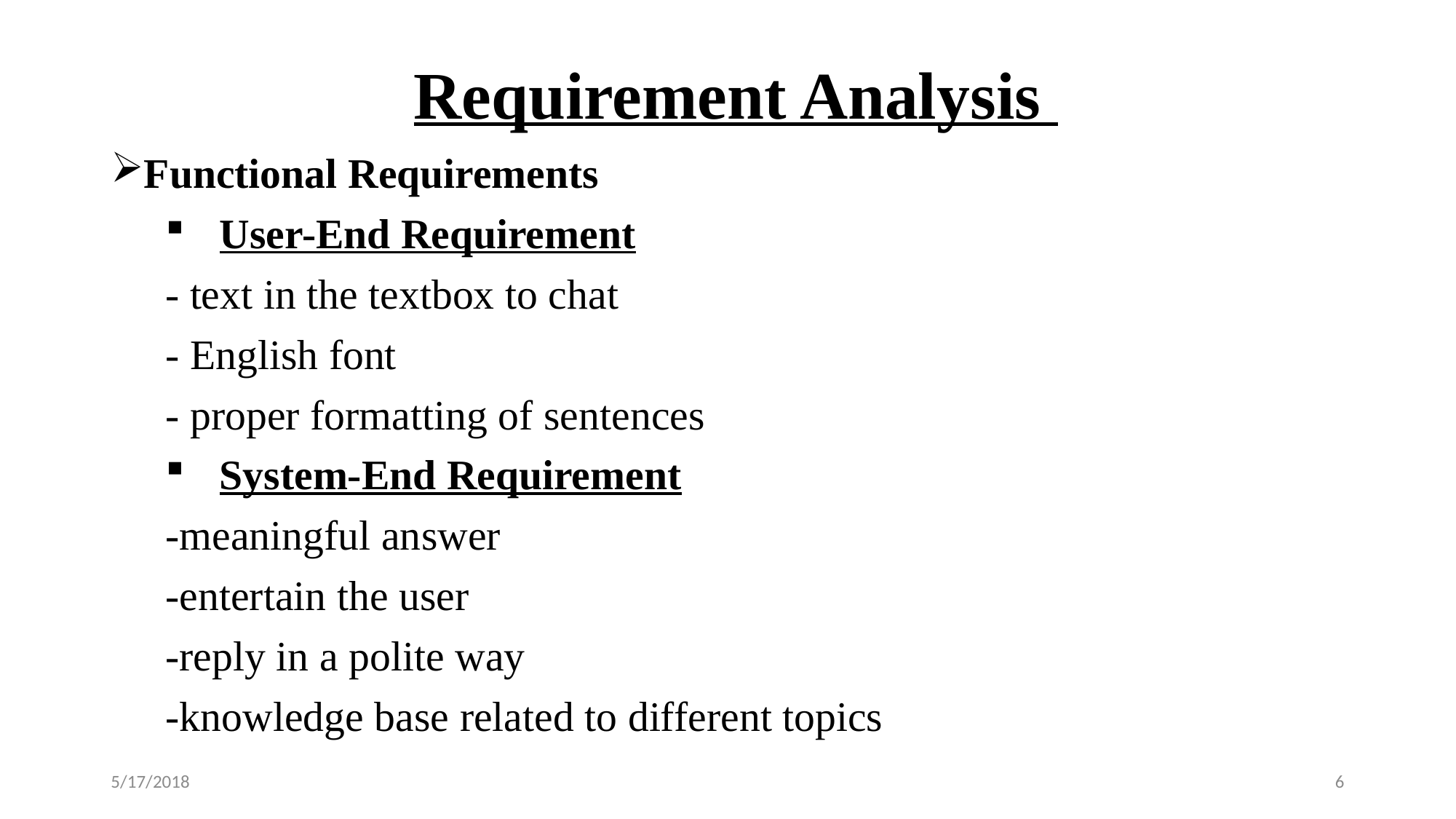

# Requirement Analysis
Functional Requirements
User-End Requirement
	- text in the textbox to chat
	- English font
	- proper formatting of sentences
System-End Requirement
	-meaningful answer
	-entertain the user
	-reply in a polite way
	-knowledge base related to different topics
5/17/2018
6